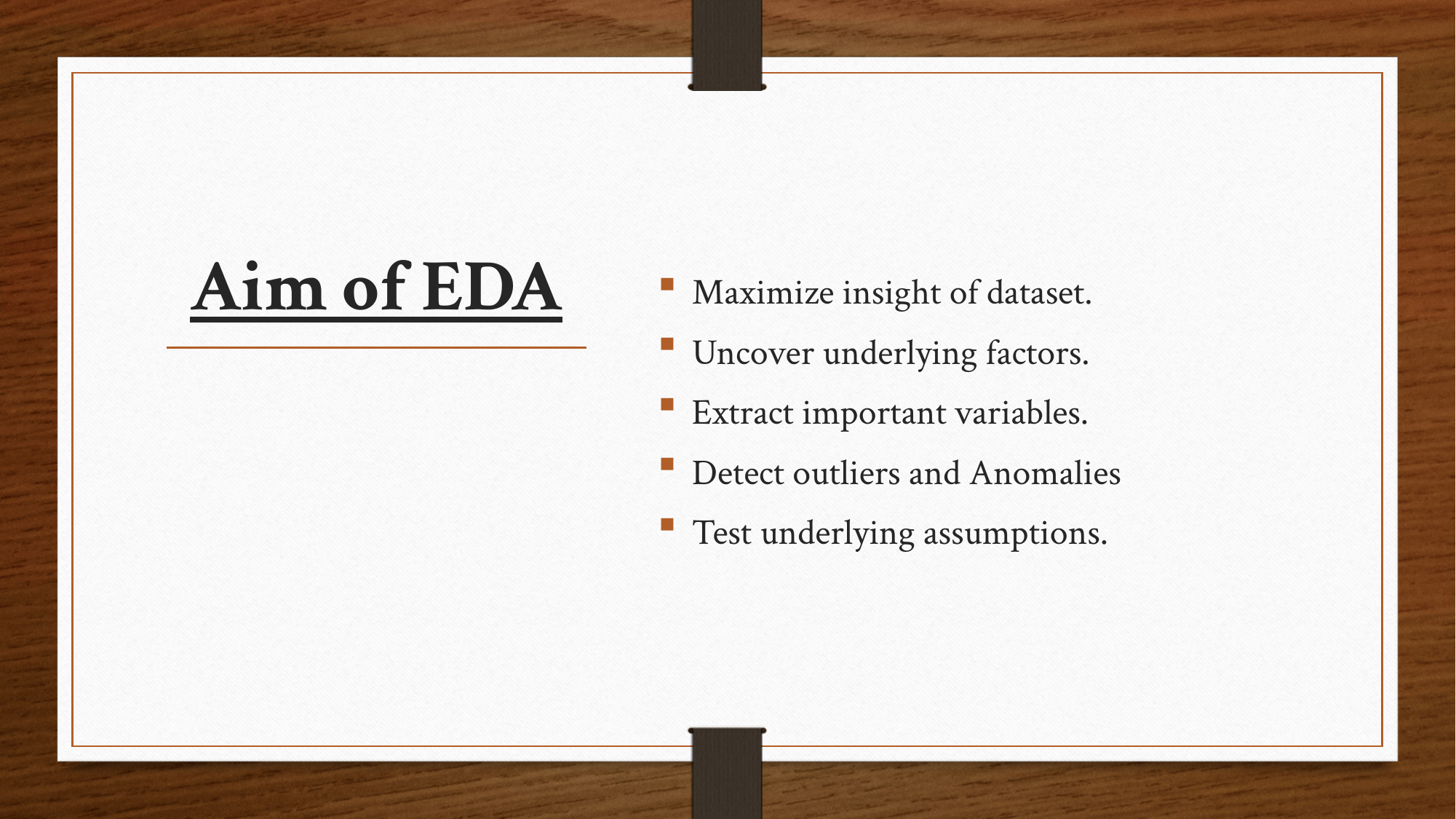

Maximize insight of dataset.
Uncover underlying factors.
Extract important variables.
Detect outliers and Anomalies
Test underlying assumptions.
# Aim of EDA